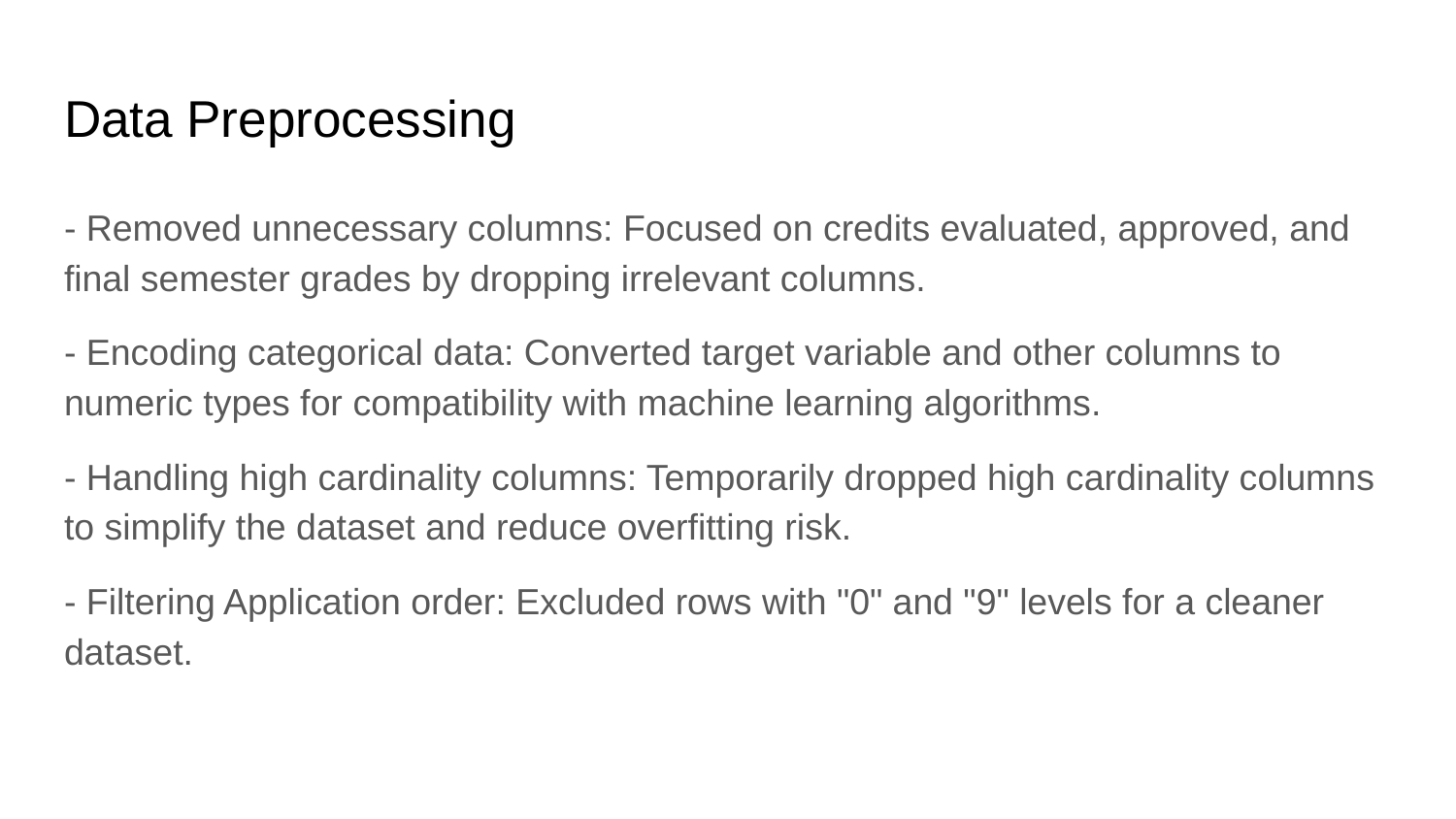

# Data Preprocessing
- Removed unnecessary columns: Focused on credits evaluated, approved, and final semester grades by dropping irrelevant columns.
- Encoding categorical data: Converted target variable and other columns to numeric types for compatibility with machine learning algorithms.
- Handling high cardinality columns: Temporarily dropped high cardinality columns to simplify the dataset and reduce overfitting risk.
- Filtering Application order: Excluded rows with "0" and "9" levels for a cleaner dataset.